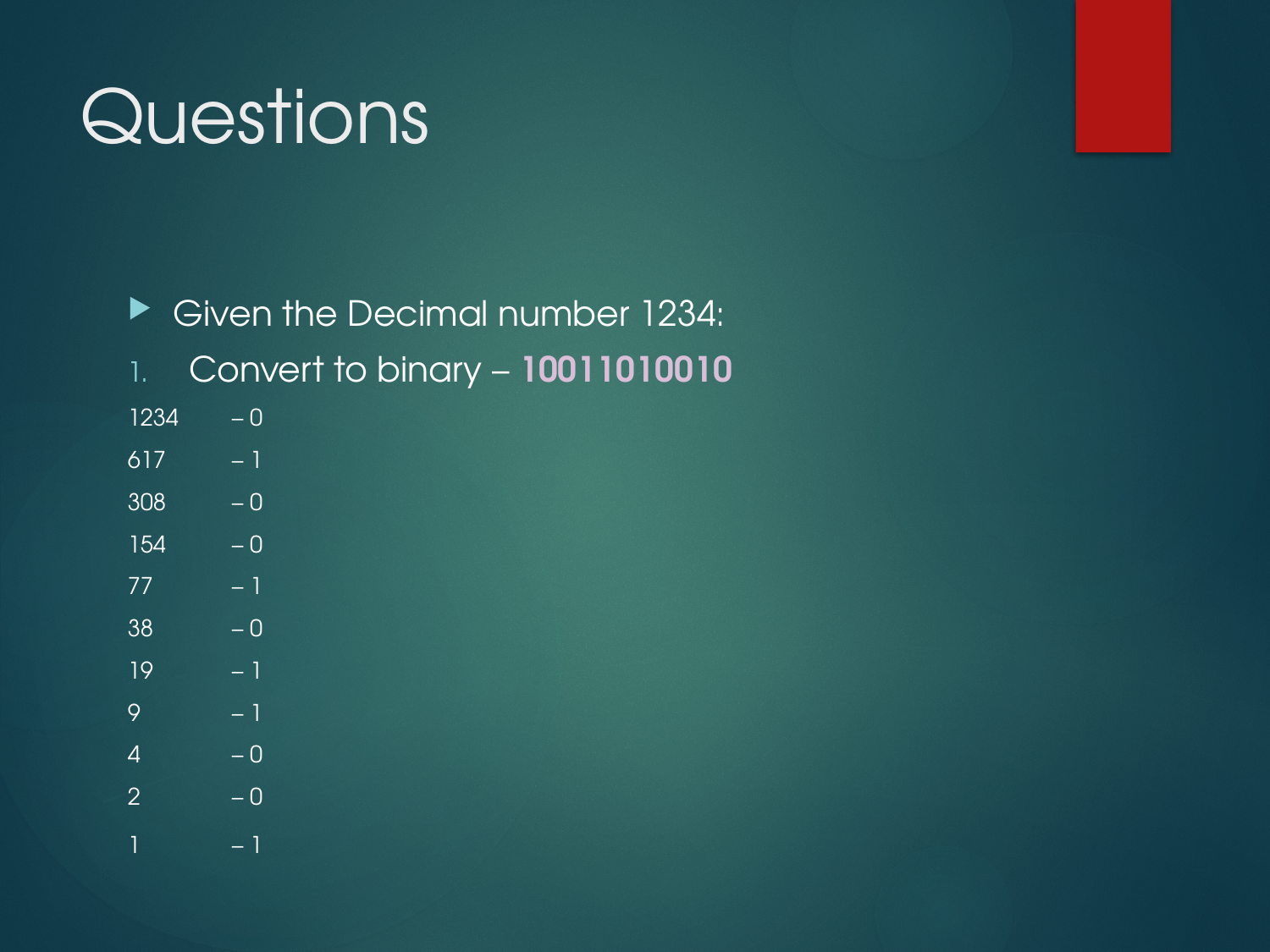

# Questions
Given the Decimal number 1234:
Convert to binary – 10011010010
1234 		– 0
617 		– 1
308 		– 0
154 		– 0
77 		– 1
38 		– 0
19 		– 1
9 		– 1
4 		– 0
2 		– 0
1 		– 1